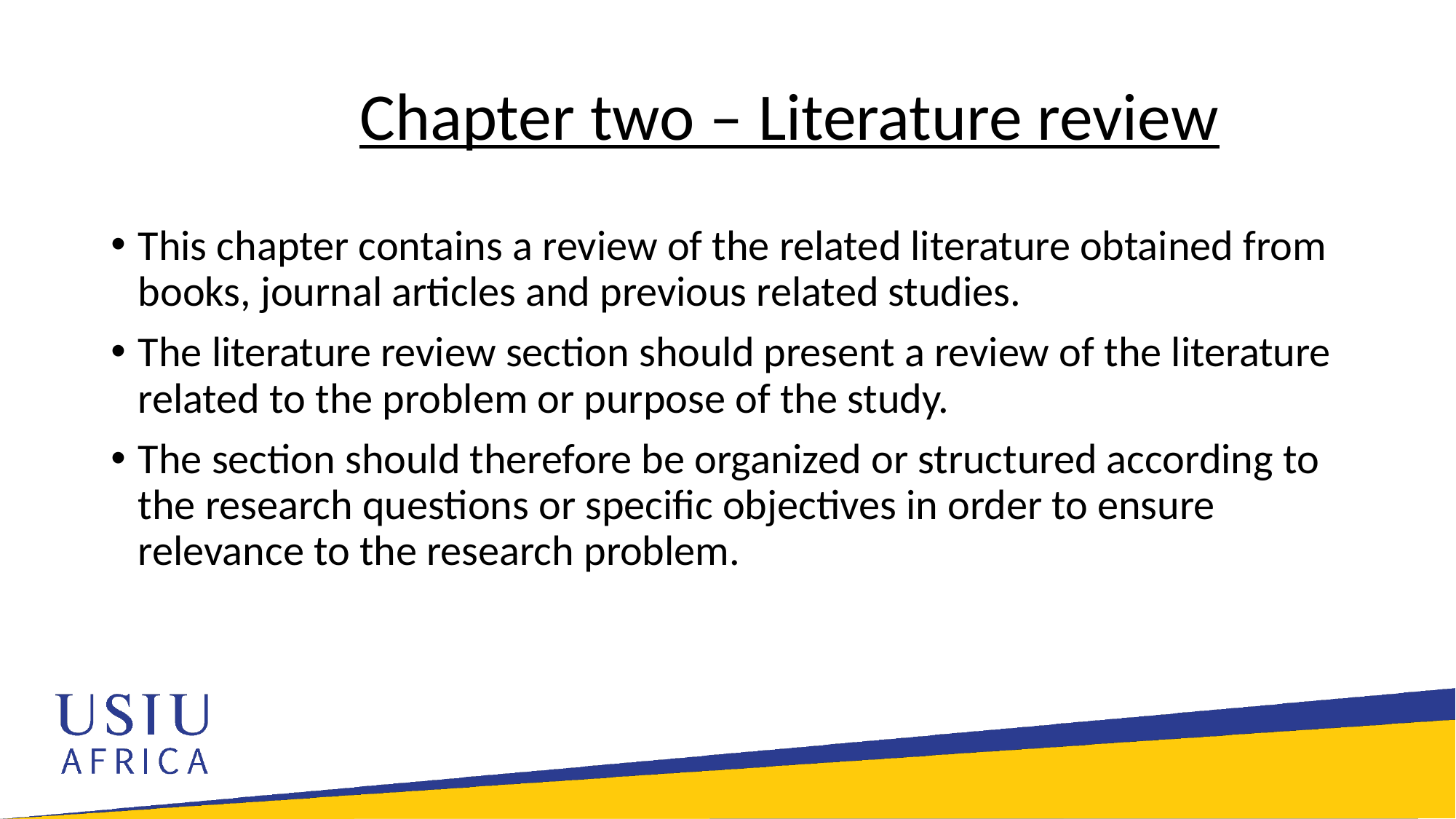

# Chapter two – Literature review
This chapter contains a review of the related literature obtained from books, journal articles and previous related studies.
The literature review section should present a review of the literature related to the problem or purpose of the study.
The section should therefore be organized or structured according to the research questions or specific objectives in order to ensure relevance to the research problem.